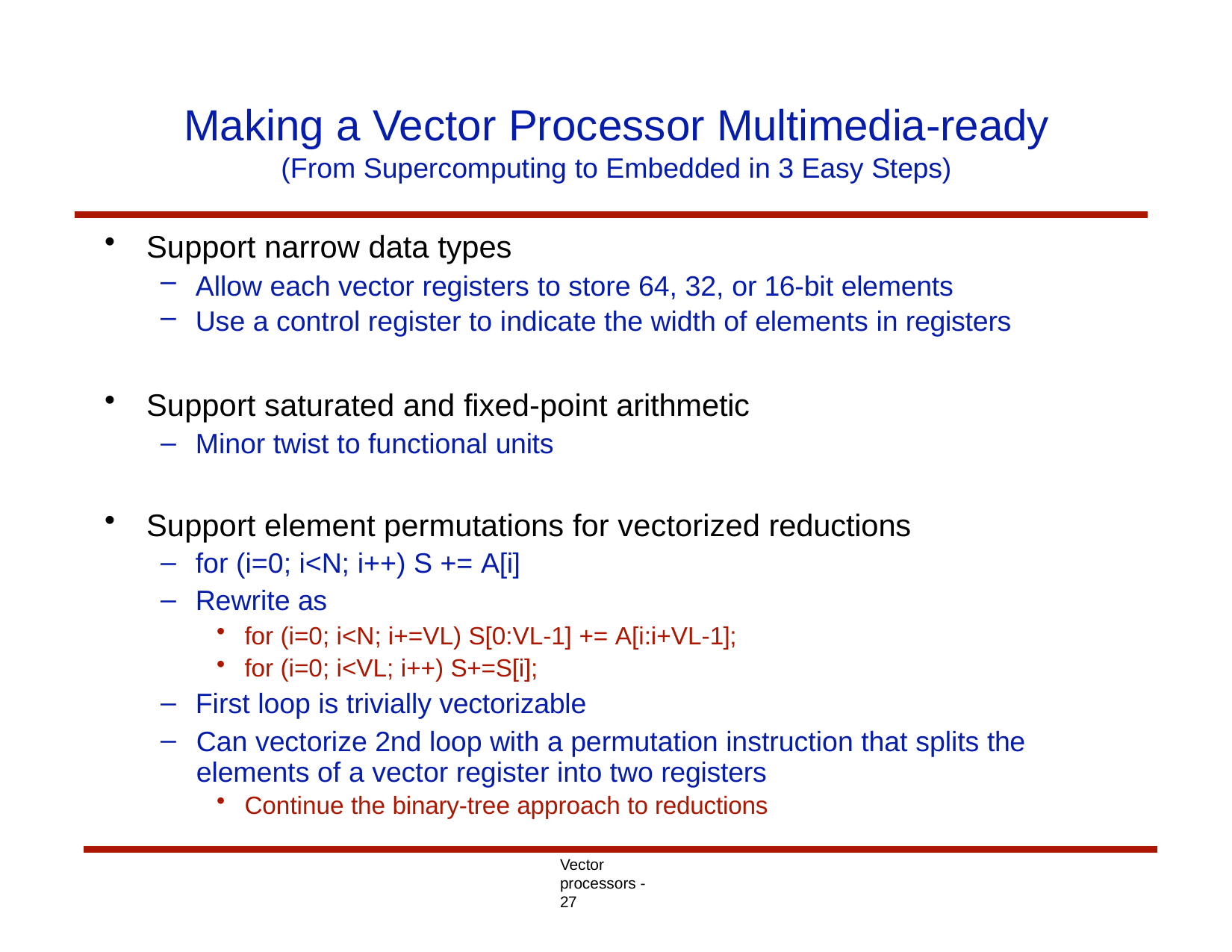

# Making a Vector Processor Multimedia-ready
(From Supercomputing to Embedded in 3 Easy Steps)
Support narrow data types
Allow each vector registers to store 64, 32, or 16-bit elements
Use a control register to indicate the width of elements in registers

Support saturated and fixed-point arithmetic
Minor twist to functional units

Support element permutations for vectorized reductions
for (i=0; i<N; i++) S += A[i]
Rewrite as
for (i=0; i<N; i+=VL) S[0:VL-1] += A[i:i+VL-1];
for (i=0; i<VL; i++) S+=S[i];
First loop is trivially vectorizable
Can vectorize 2nd loop with a permutation instruction that splits the elements of a vector register into two registers
Continue the binary-tree approach to reductions

Vector processors - 27